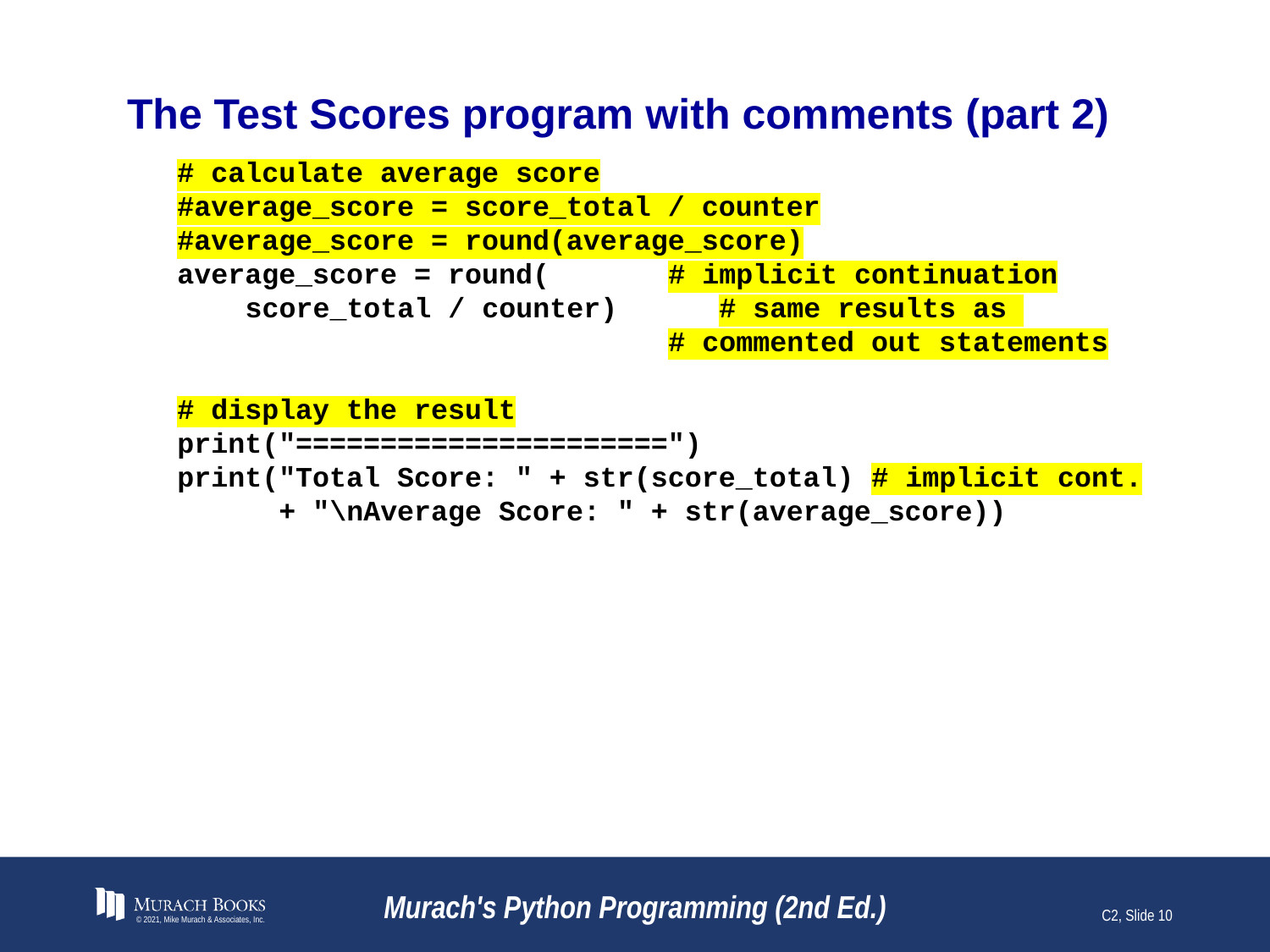

# The Test Scores program with comments (part 2)
# calculate average score
#average_score = score_total / counter
#average_score = round(average_score)
average_score = round(       # implicit continuation
    score_total / counter) 	  # same results as
                             # commented out statements

# display the result
print("======================")
print("Total Score: " + str(score_total) # implicit cont.
      + "\nAverage Score: " + str(average_score))

© 2021, Mike Murach & Associates, Inc.
Murach's Python Programming (2nd Ed.)

C2, Slide 10